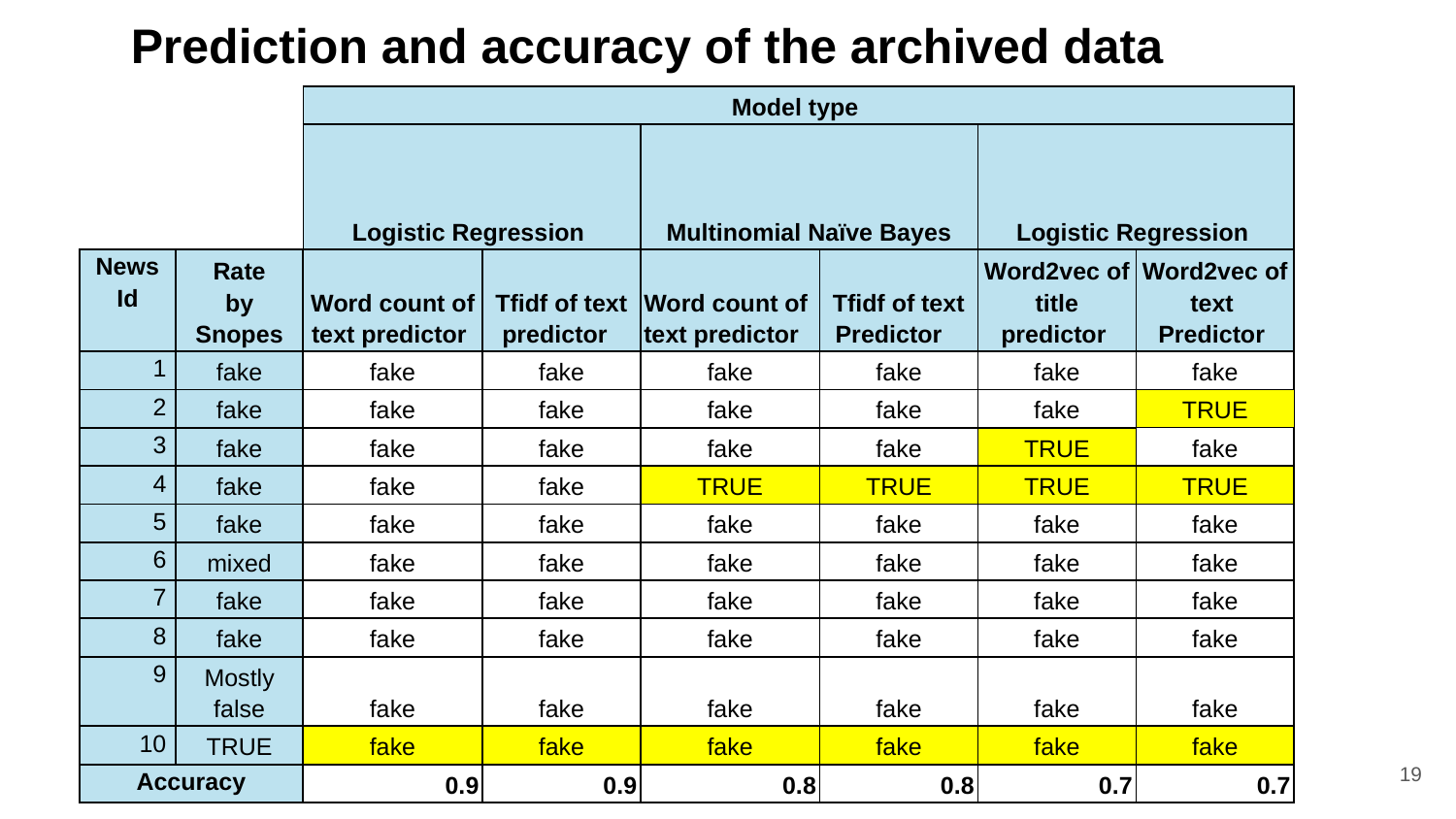

# Prediction and accuracy of the archived data
|  |  | Model type |  |  |  |  |  |
| --- | --- | --- | --- | --- | --- | --- | --- |
|  |  | Logistic Regression |  | Multinomial Naïve Bayes |  | Logistic Regression |  |
| News Id | Rate by Snopes | Word count of text predictor | Tfidf of text predictor | Word count of text predictor | Tfidf of text Predictor | Word2vec of title predictor | Word2vec of text Predictor |
| 1 | fake | fake | fake | fake | fake | fake | fake |
| 2 | fake | fake | fake | fake | fake | fake | TRUE |
| 3 | fake | fake | fake | fake | fake | TRUE | fake |
| 4 | fake | fake | fake | TRUE | TRUE | TRUE | TRUE |
| 5 | fake | fake | fake | fake | fake | fake | fake |
| 6 | mixed | fake | fake | fake | fake | fake | fake |
| 7 | fake | fake | fake | fake | fake | fake | fake |
| 8 | fake | fake | fake | fake | fake | fake | fake |
| 9 | Mostly false | fake | fake | fake | fake | fake | fake |
| 10 | TRUE | fake | fake | fake | fake | fake | fake |
| Accuracy |  | 0.9 | 0.9 | 0.8 | 0.8 | 0.7 | 0.7 |
19